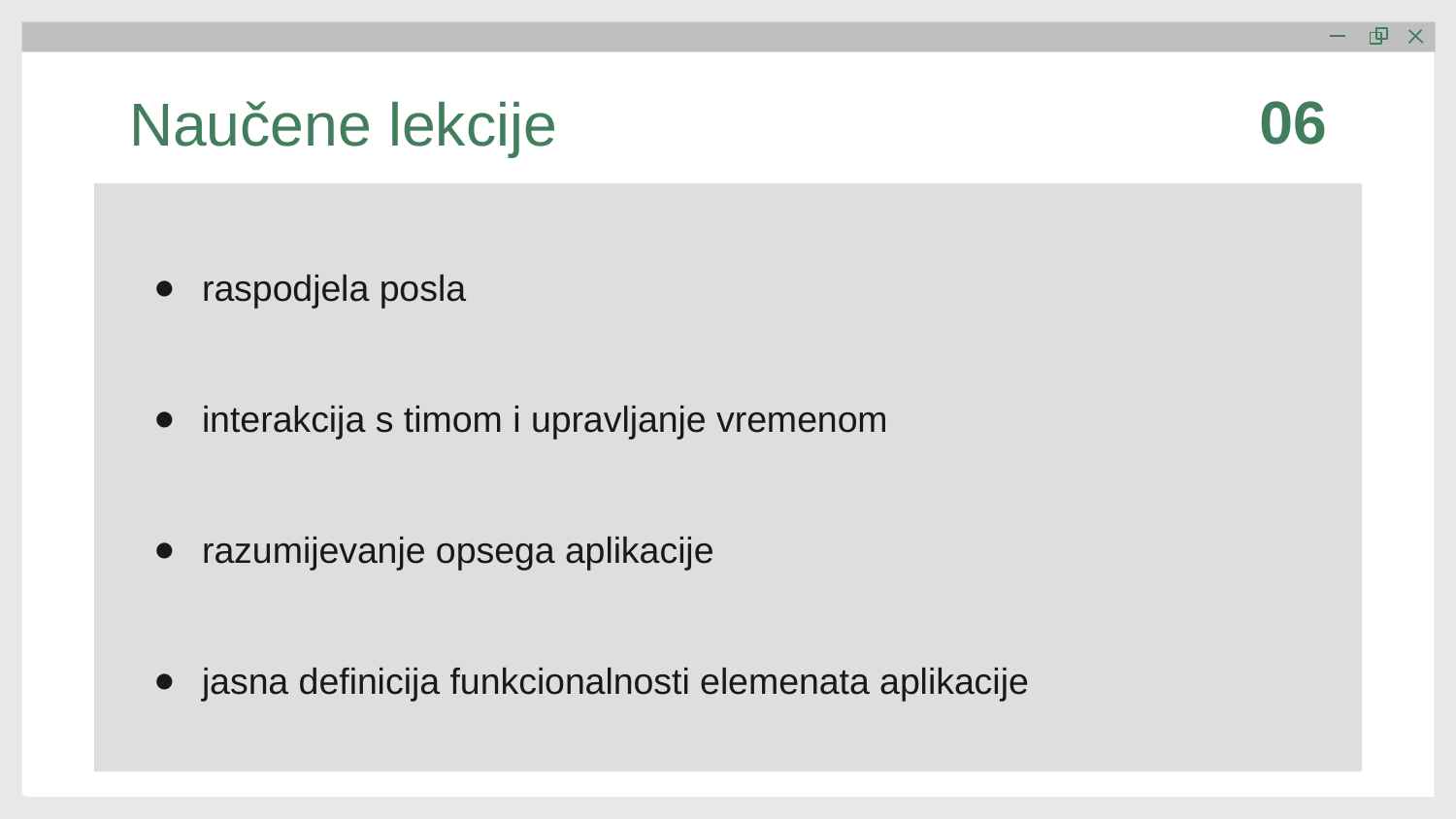

# Naučene lekcije
06
raspodjela posla
interakcija s timom i upravljanje vremenom
razumijevanje opsega aplikacije
jasna definicija funkcionalnosti elemenata aplikacije